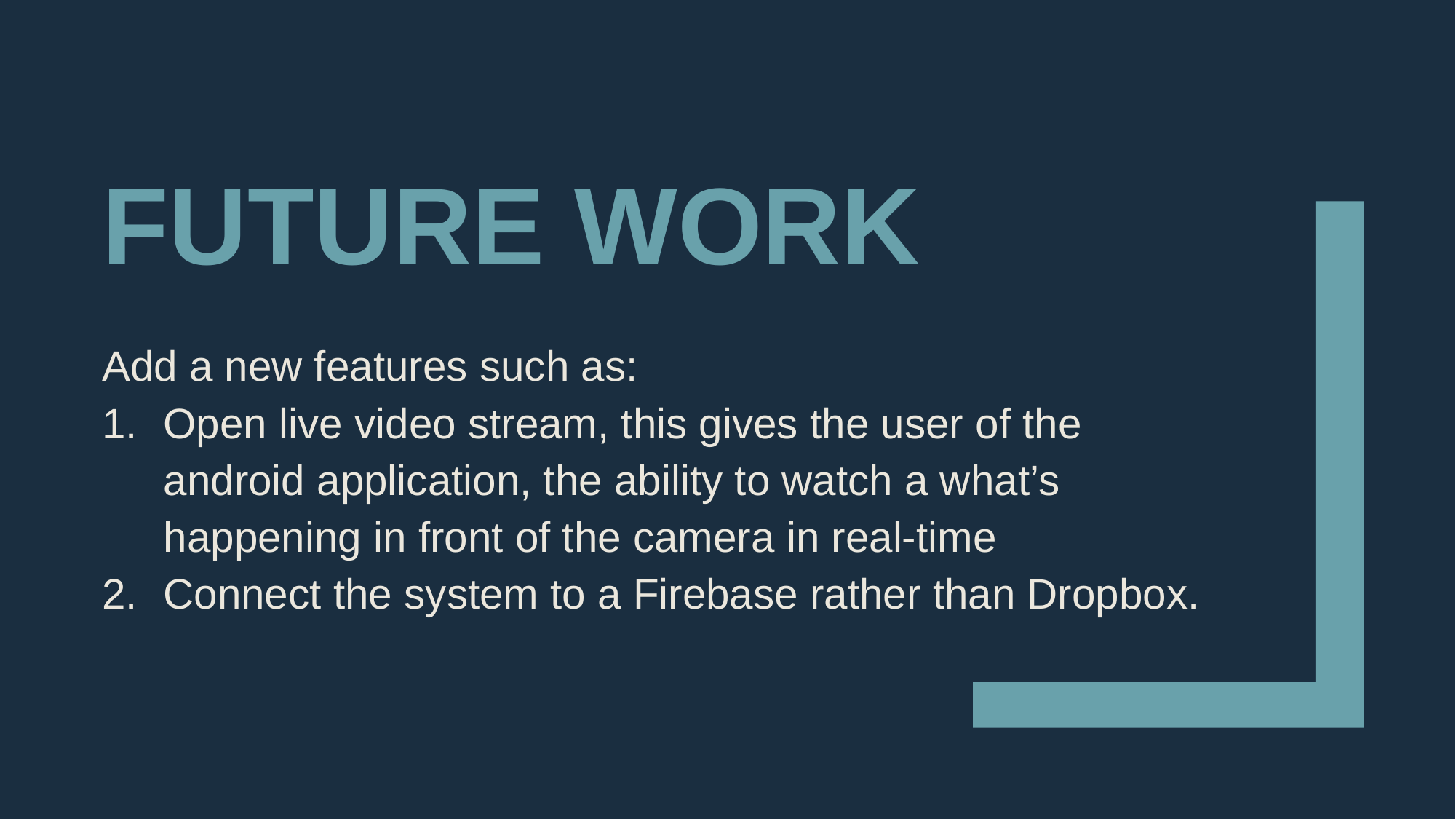

# Future Work
Add a new features such as:
Open live video stream, this gives the user of the android application, the ability to watch a what’s happening in front of the camera in real-time
Connect the system to a Firebase rather than Dropbox.